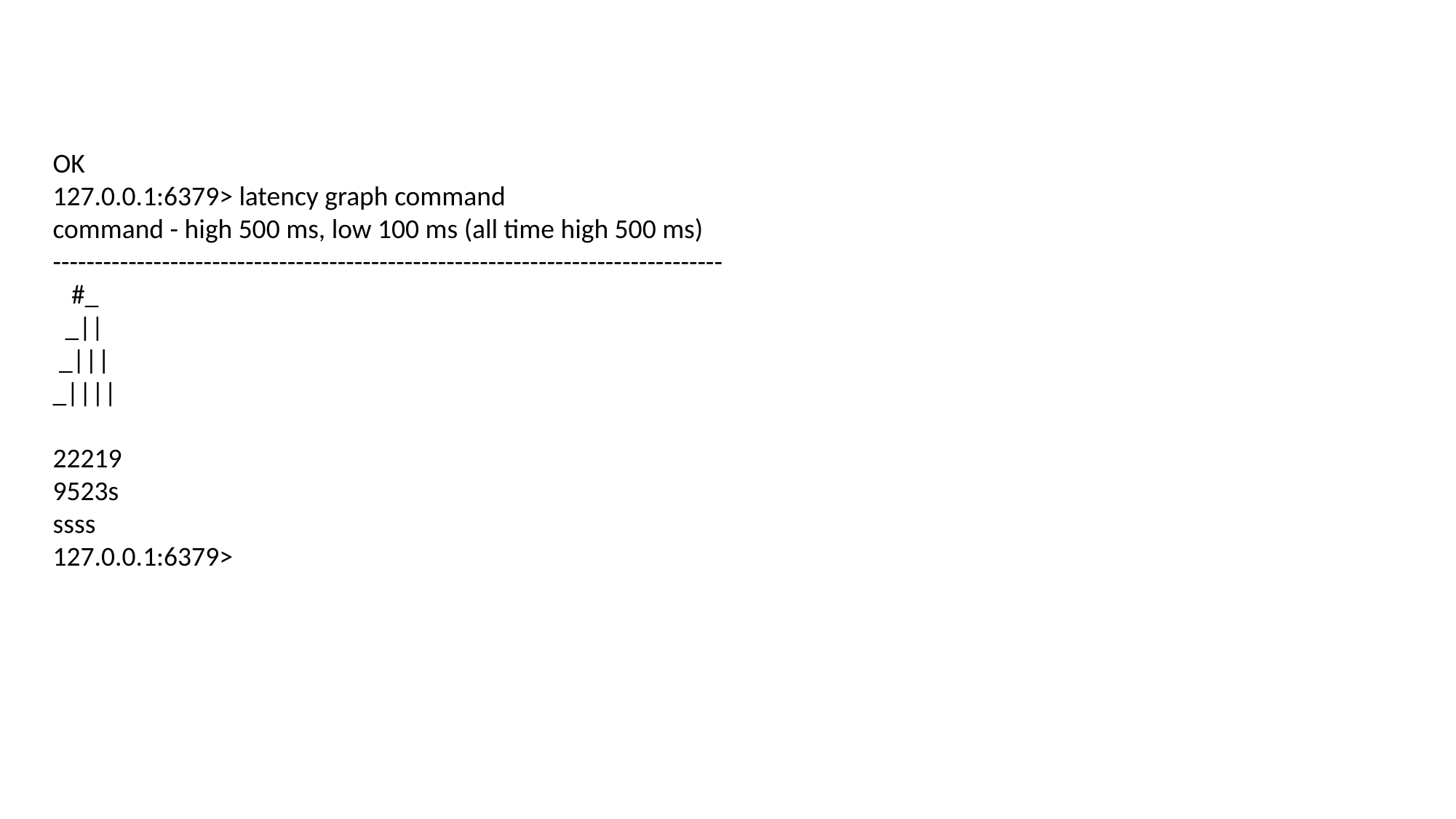

OK
127.0.0.1:6379> latency graph command
command - high 500 ms, low 100 ms (all time high 500 ms)
--------------------------------------------------------------------------------
   #_
  _||
 _|||
_||||

22219
9523s
ssss
127.0.0.1:6379>